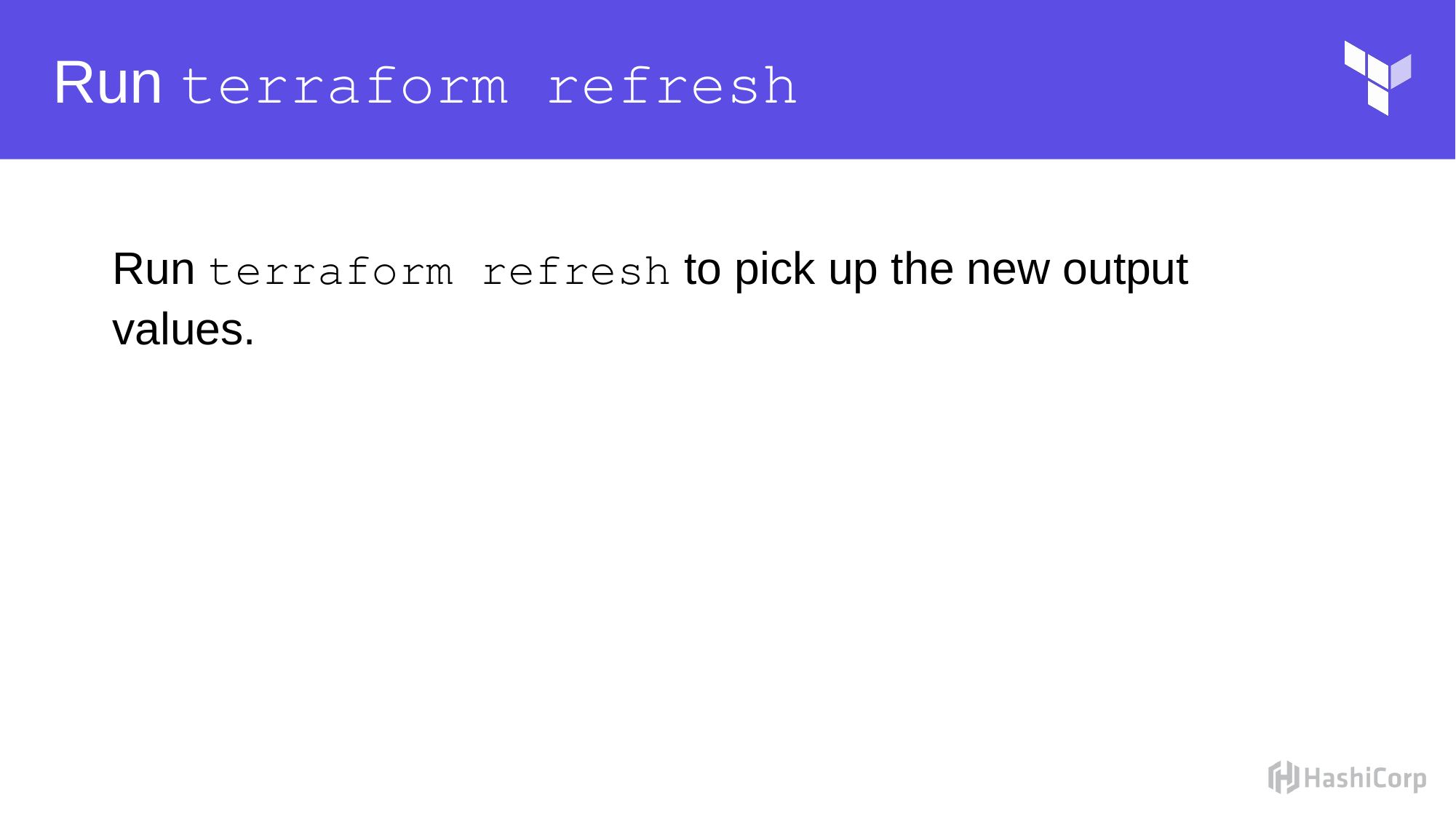

# Run terraform refresh
Run terraform refresh to pick up the new output values.